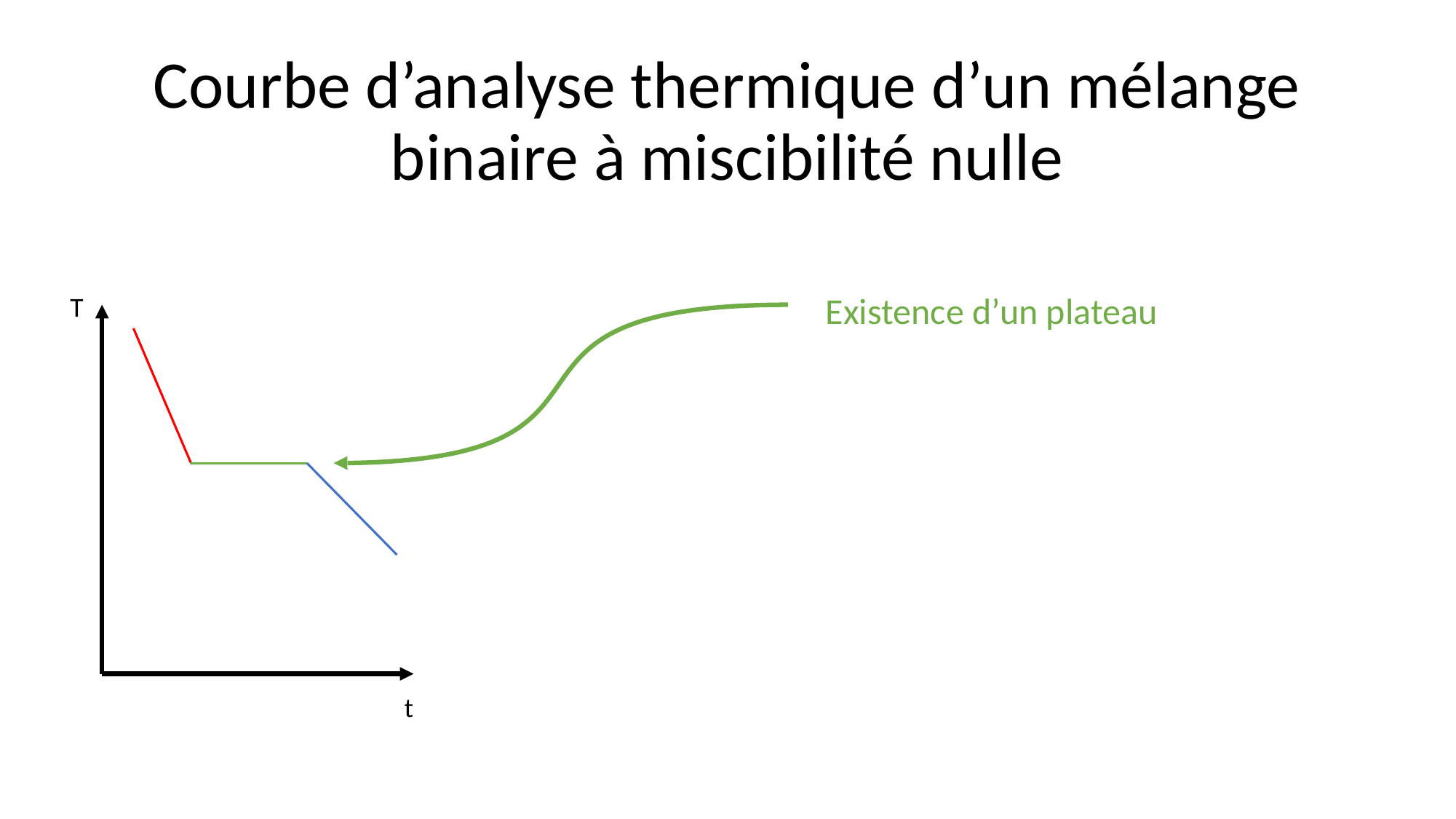

# Courbe d’analyse thermique d’un mélange binaire à miscibilité nulle
Existence d’un plateau
T
t